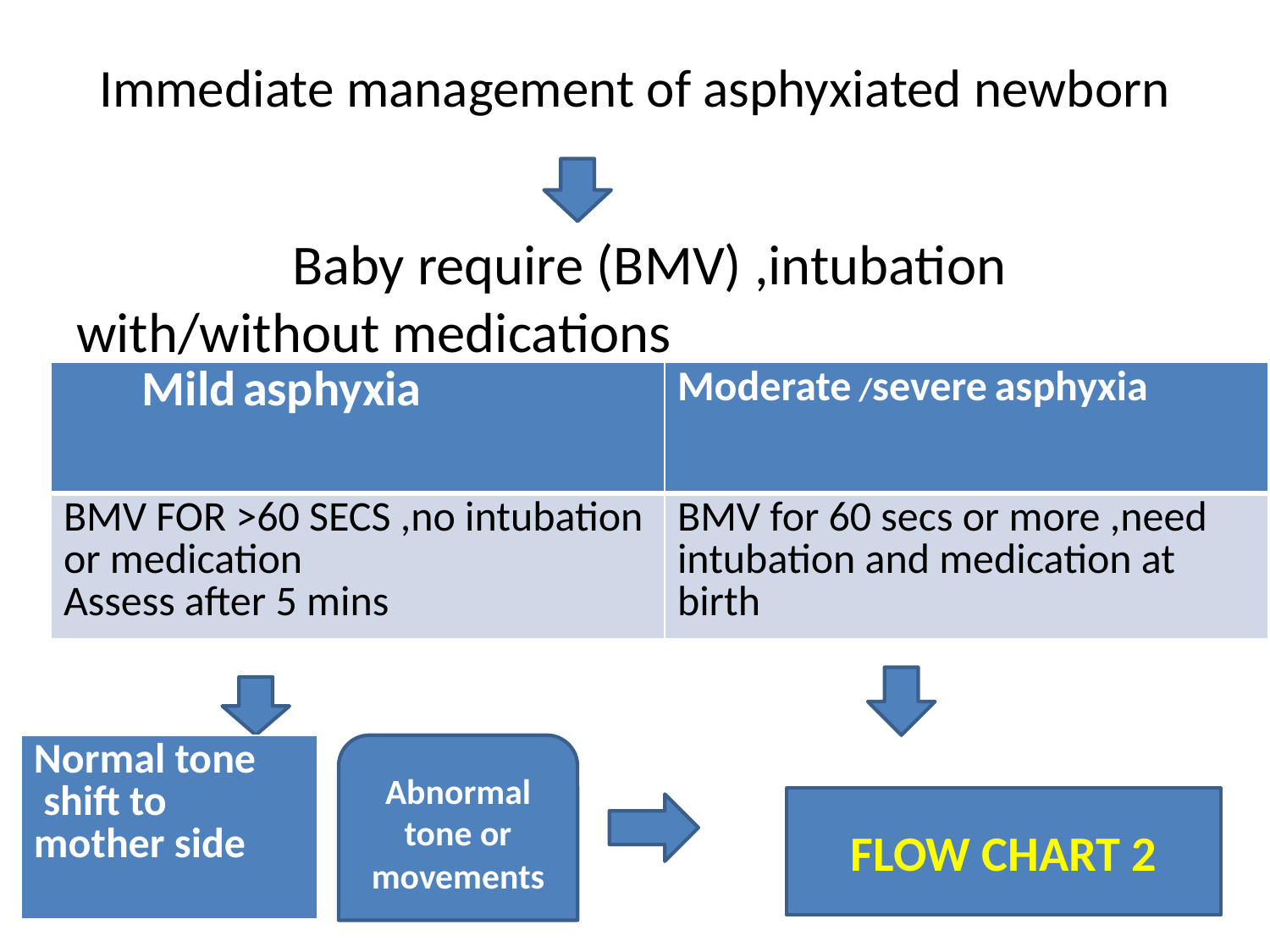

# Immediate management of asphyxiated newborn

                 Baby require (BMV) ,intubation with/without medications

| Mild asphyxia | Moderate /severe asphyxia |
| --- | --- |
| BMV FOR >60 SECS ,no intubation or medication Assess after 5 mins | BMV for 60 secs or more ,need intubation and medication at birth |

| Normal tone shift to mother side |
| --- |
Abnormal tone or movements
FLOW CHART 2